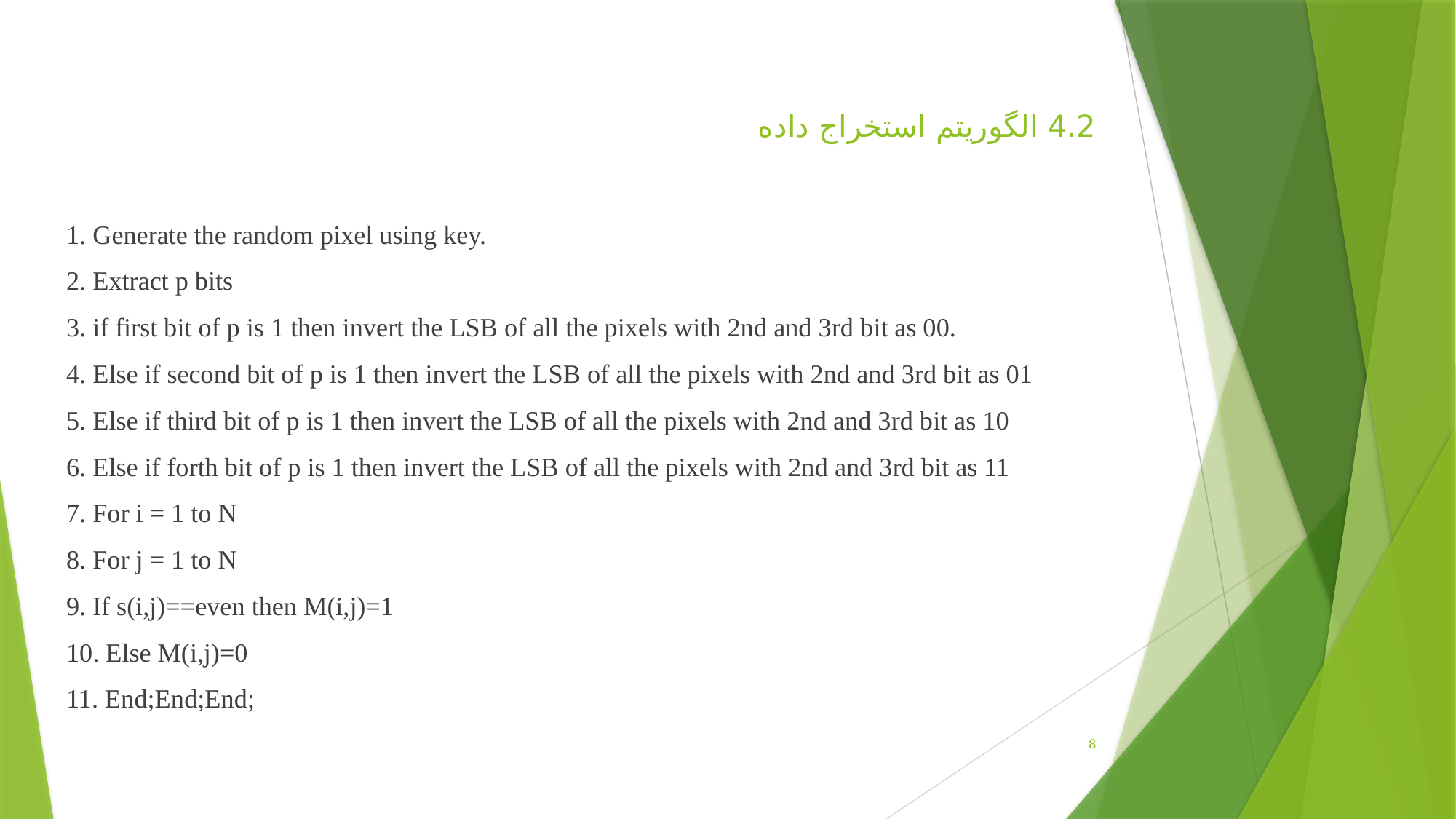

# 4.2 الگوریتم استخراج داده
1. Generate the random pixel using key.
2. Extract p bits
3. if first bit of p is 1 then invert the LSB of all the pixels with 2nd and 3rd bit as 00.
4. Else if second bit of p is 1 then invert the LSB of all the pixels with 2nd and 3rd bit as 01
5. Else if third bit of p is 1 then invert the LSB of all the pixels with 2nd and 3rd bit as 10
6. Else if forth bit of p is 1 then invert the LSB of all the pixels with 2nd and 3rd bit as 11
7. For i = 1 to N
8. For j = 1 to N
9. If s(i,j)==even then M(i,j)=1
10. Else M(i,j)=0
11. End;End;End;
8